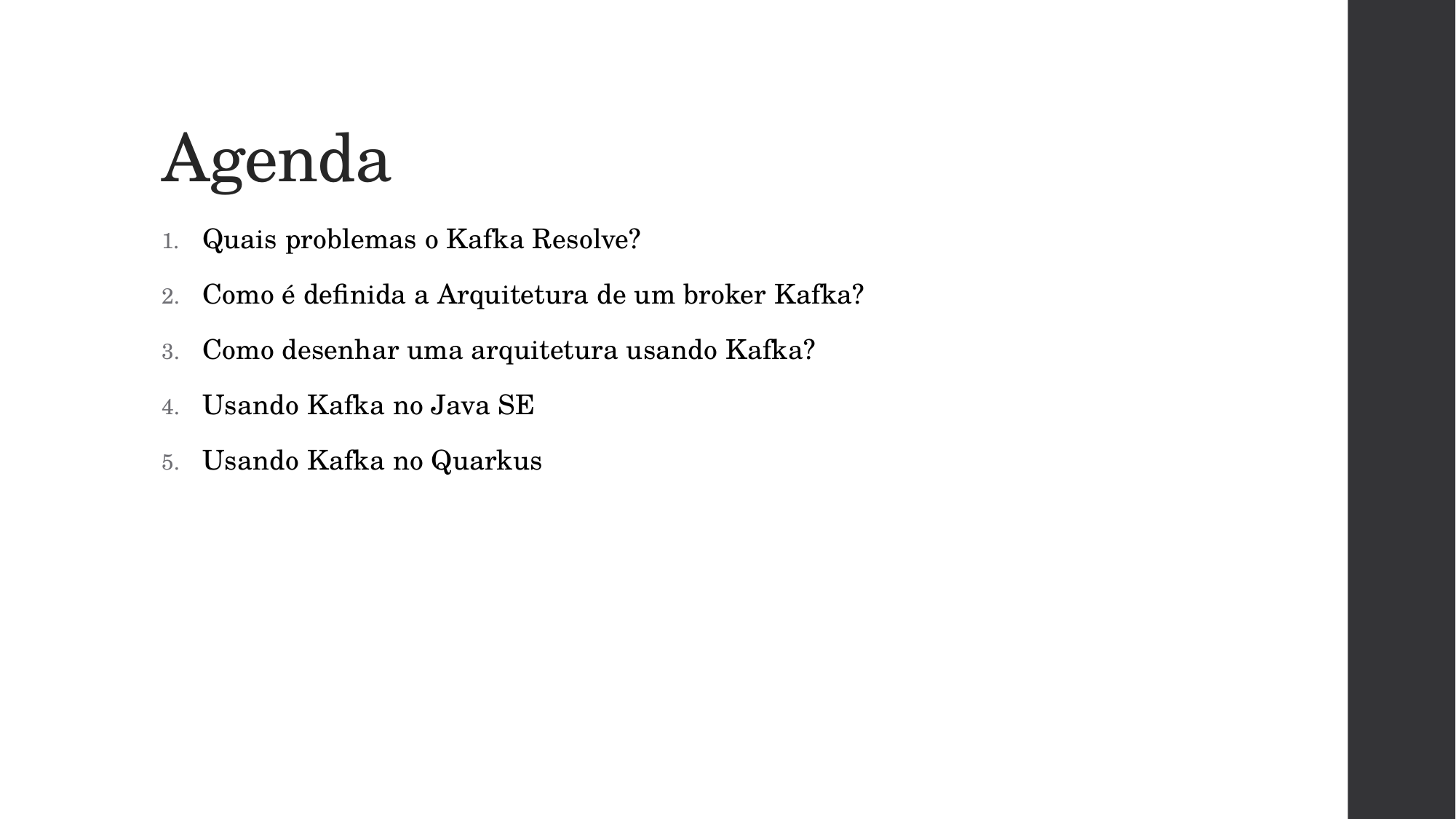

# Agenda
Quais problemas o Kafka Resolve?
Como é definida a Arquitetura de um broker Kafka?
Como desenhar uma arquitetura usando Kafka?
Usando Kafka no Java SE
Usando Kafka no Quarkus